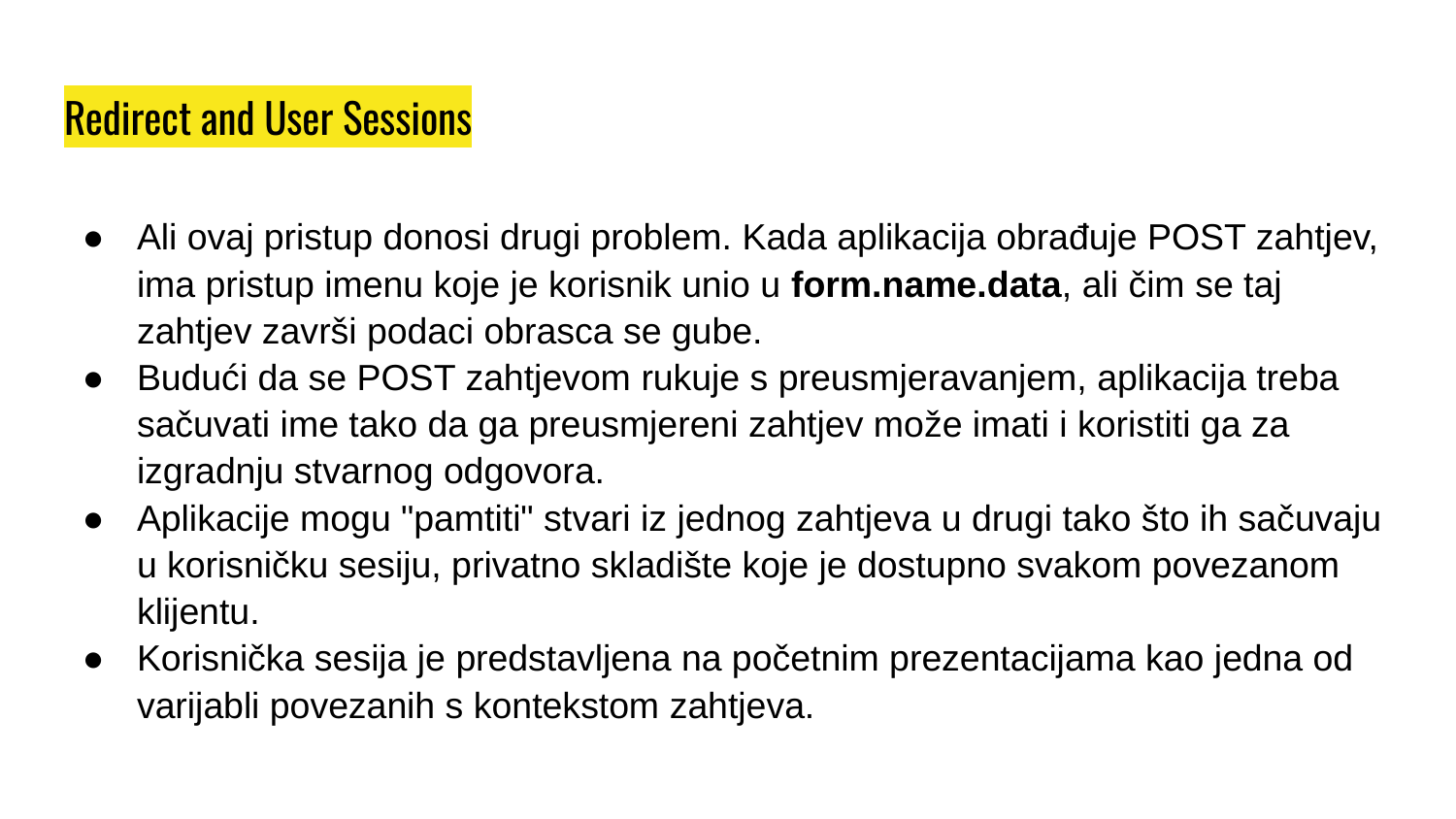

# Redirect and User Sessions
Ali ovaj pristup donosi drugi problem. Kada aplikacija obrađuje POST zahtjev, ima pristup imenu koje je korisnik unio u form.name.data, ali čim se taj zahtjev završi podaci obrasca se gube.
Budući da se POST zahtjevom rukuje s preusmjeravanjem, aplikacija treba sačuvati ime tako da ga preusmjereni zahtjev može imati i koristiti ga za izgradnju stvarnog odgovora.
Aplikacije mogu "pamtiti" stvari iz jednog zahtjeva u drugi tako što ih sačuvaju u korisničku sesiju, privatno skladište koje je dostupno svakom povezanom klijentu.
Korisnička sesija je predstavljena na početnim prezentacijama kao jedna od varijabli povezanih s kontekstom zahtjeva.